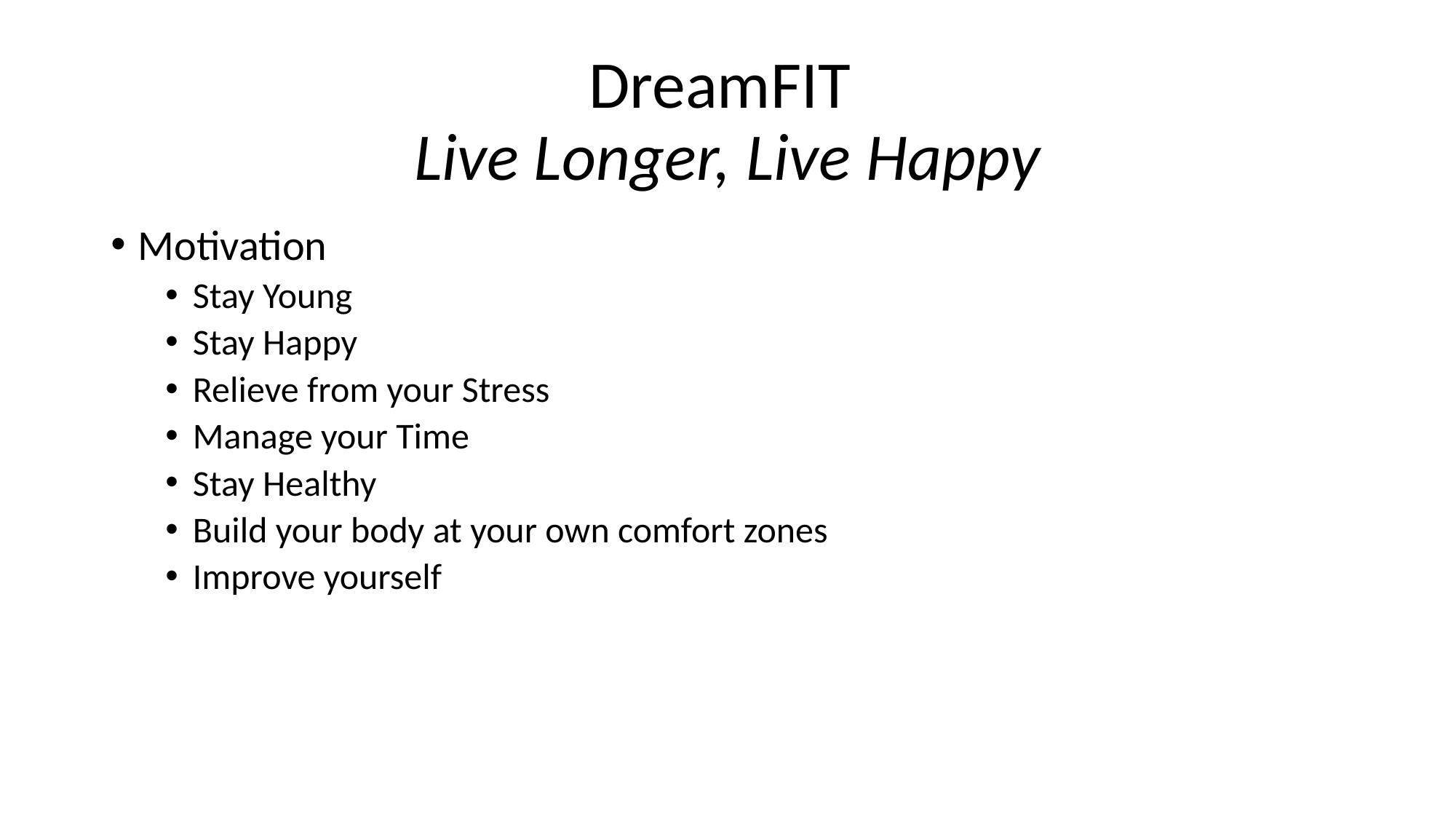

# DreamFIT Live Longer, Live Happy
Motivation
Stay Young
Stay Happy
Relieve from your Stress
Manage your Time
Stay Healthy
Build your body at your own comfort zones
Improve yourself